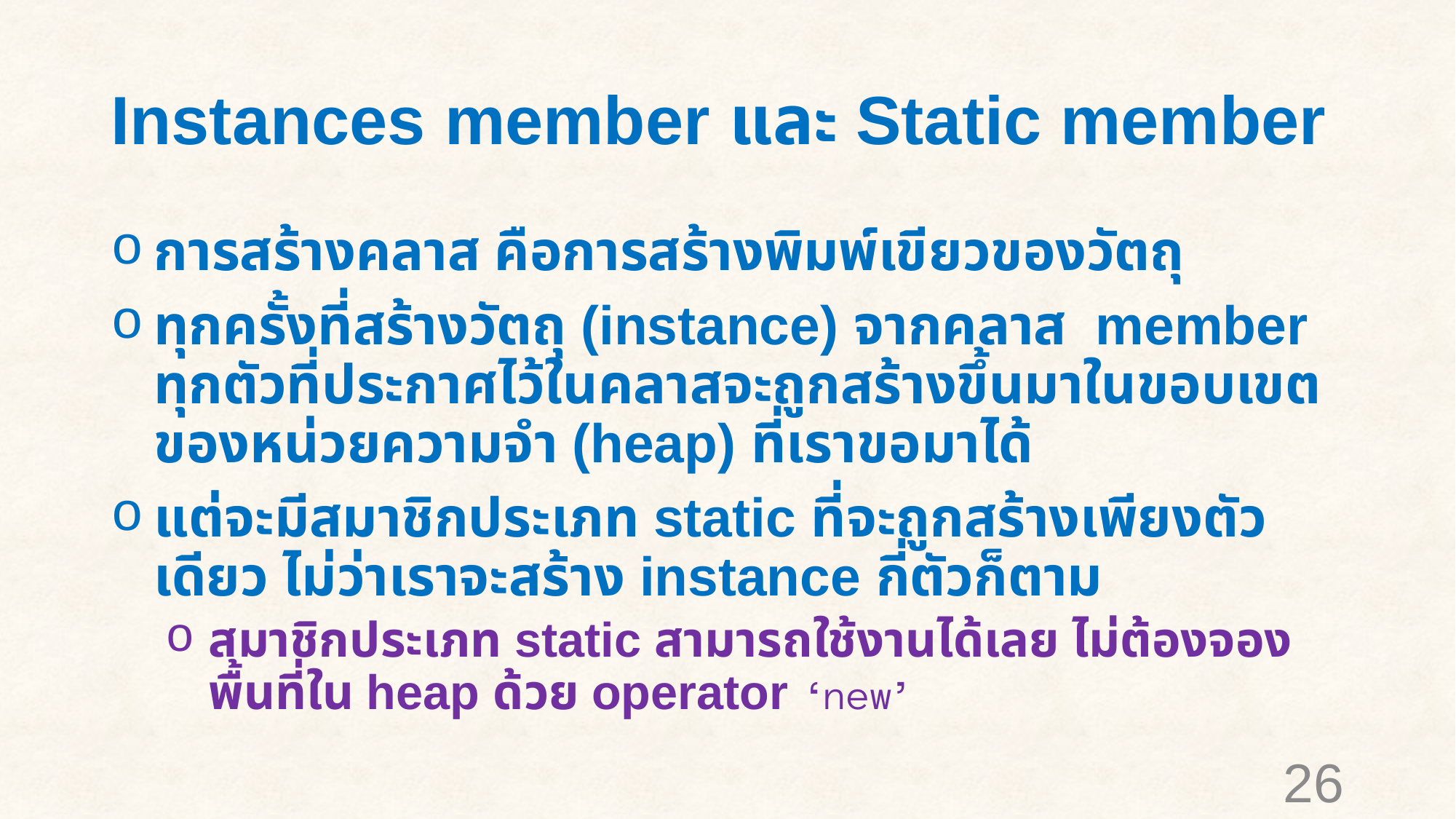

# Instances member และ Static member
การสร้างคลาส คือการสร้างพิมพ์เขียวของวัตถุ
ทุกครั้งที่สร้างวัตถุ (instance) จากคลาส  member ทุกตัวที่ประกาศไว้ในคลาสจะถูกสร้างขึ้นมาในขอบเขตของหน่วยความจำ (heap) ที่เราขอมาได้
แต่จะมีสมาชิกประเภท static ที่จะถูกสร้างเพียงตัวเดียว ไม่ว่าเราจะสร้าง instance กี่ตัวก็ตาม
สมาชิกประเภท static สามารถใช้งานได้เลย ไม่ต้องจองพื้นที่ใน heap ด้วย operator ‘new’
26